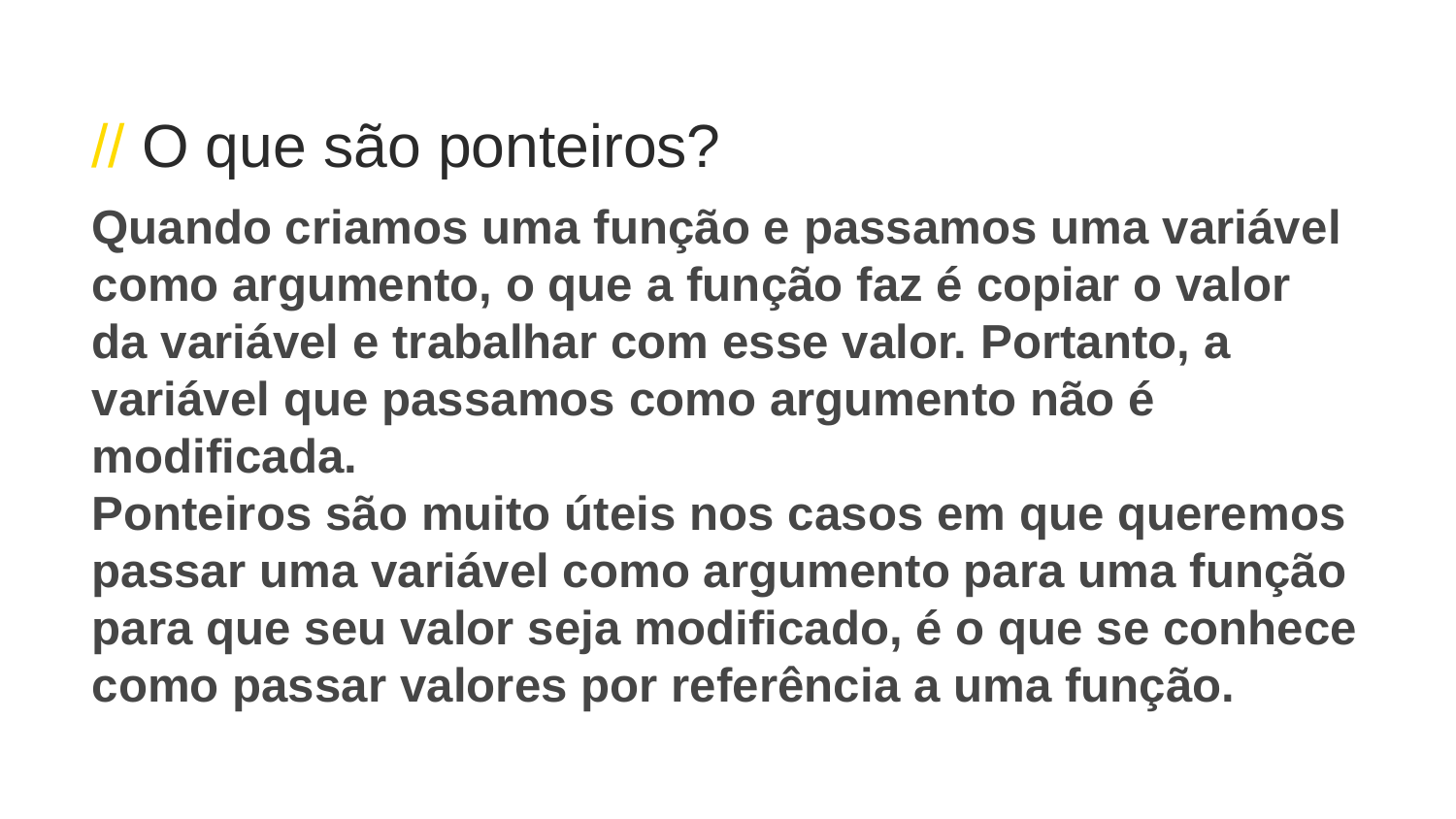

// O que são ponteiros?
# Quando criamos uma função e passamos uma variável como argumento, o que a função faz é copiar o valor da variável e trabalhar com esse valor. Portanto, a variável que passamos como argumento não é modificada.
Ponteiros são muito úteis nos casos em que queremos passar uma variável como argumento para uma função para que seu valor seja modificado, é o que se conhece como passar valores por referência a uma função.